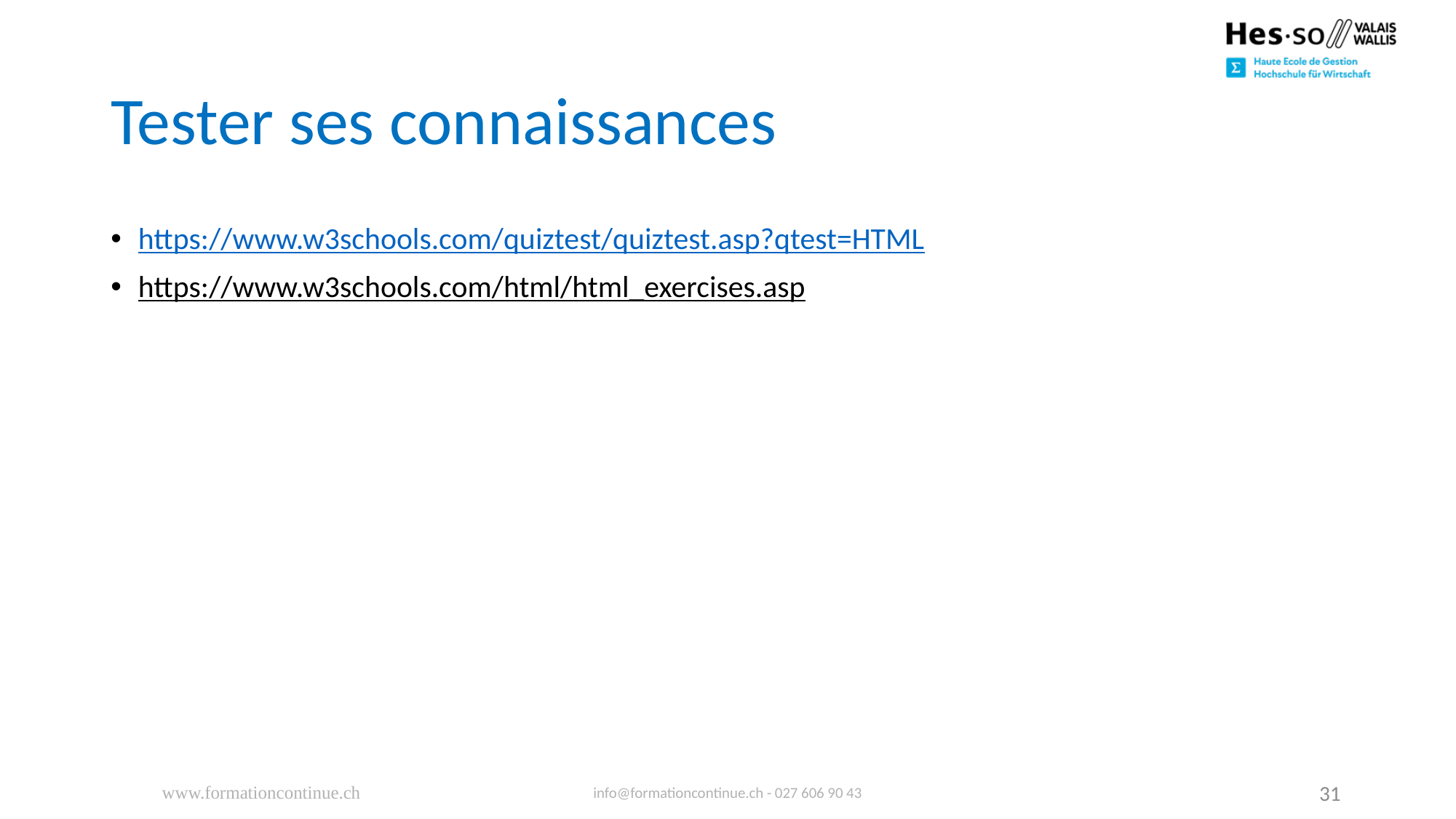

# Tester ses connaissances
https://www.w3schools.com/quiztest/quiztest.asp?qtest=HTML
https://www.w3schools.com/html/html_exercises.asp
www.formationcontinue.ch
info@formationcontinue.ch - 027 606 90 43
31